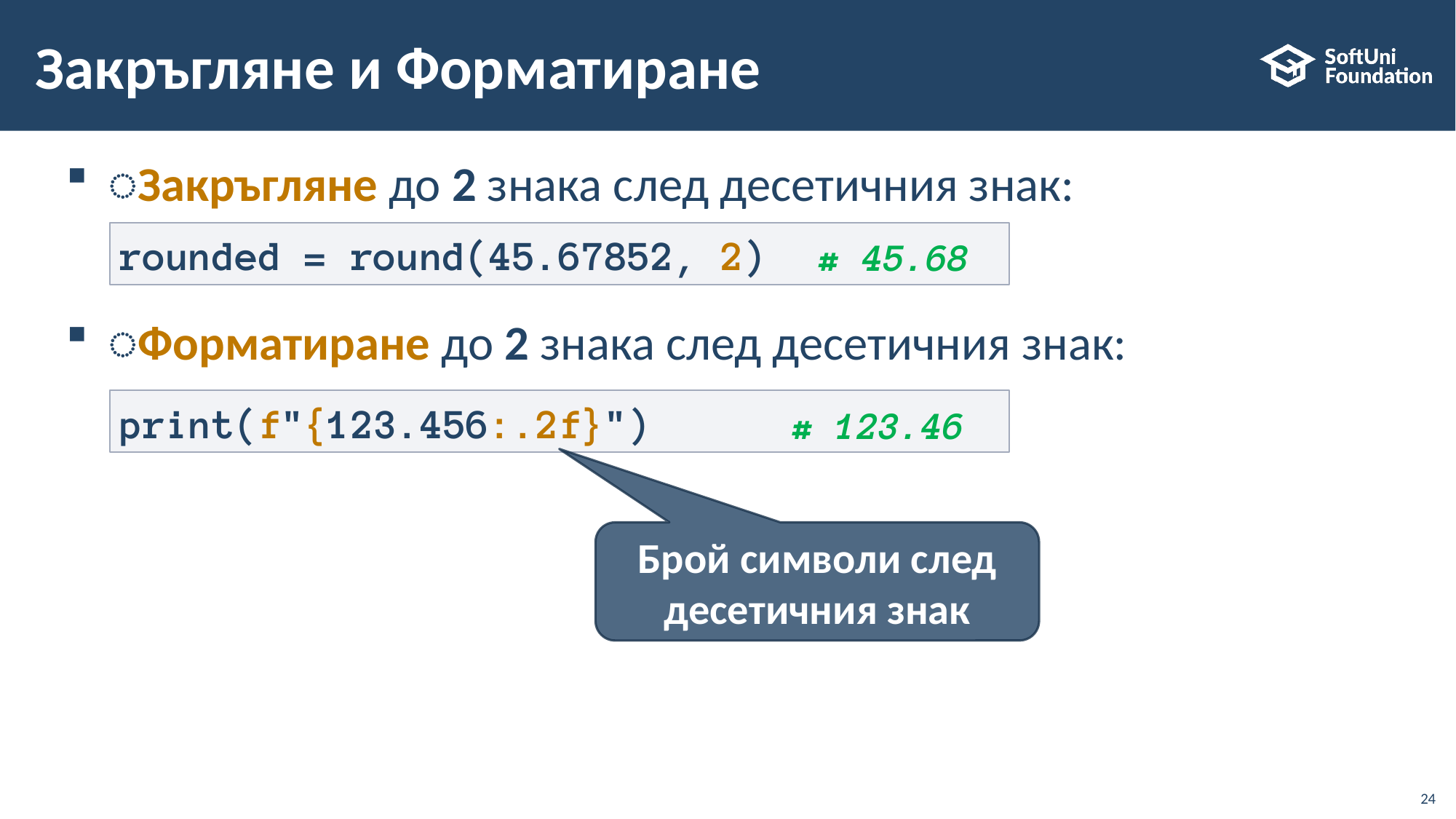

# Закръгляне и Форматиране
͏Закръгляне до 2 знака след десетичния знак:

͏͏Форматиране до 2 знака след десетичния знак:

# 45.68
rounded = round(45.67852, 2)
# 123.46
print(f"{123.456:.2f}")
Брой символи след десетичния знак
24